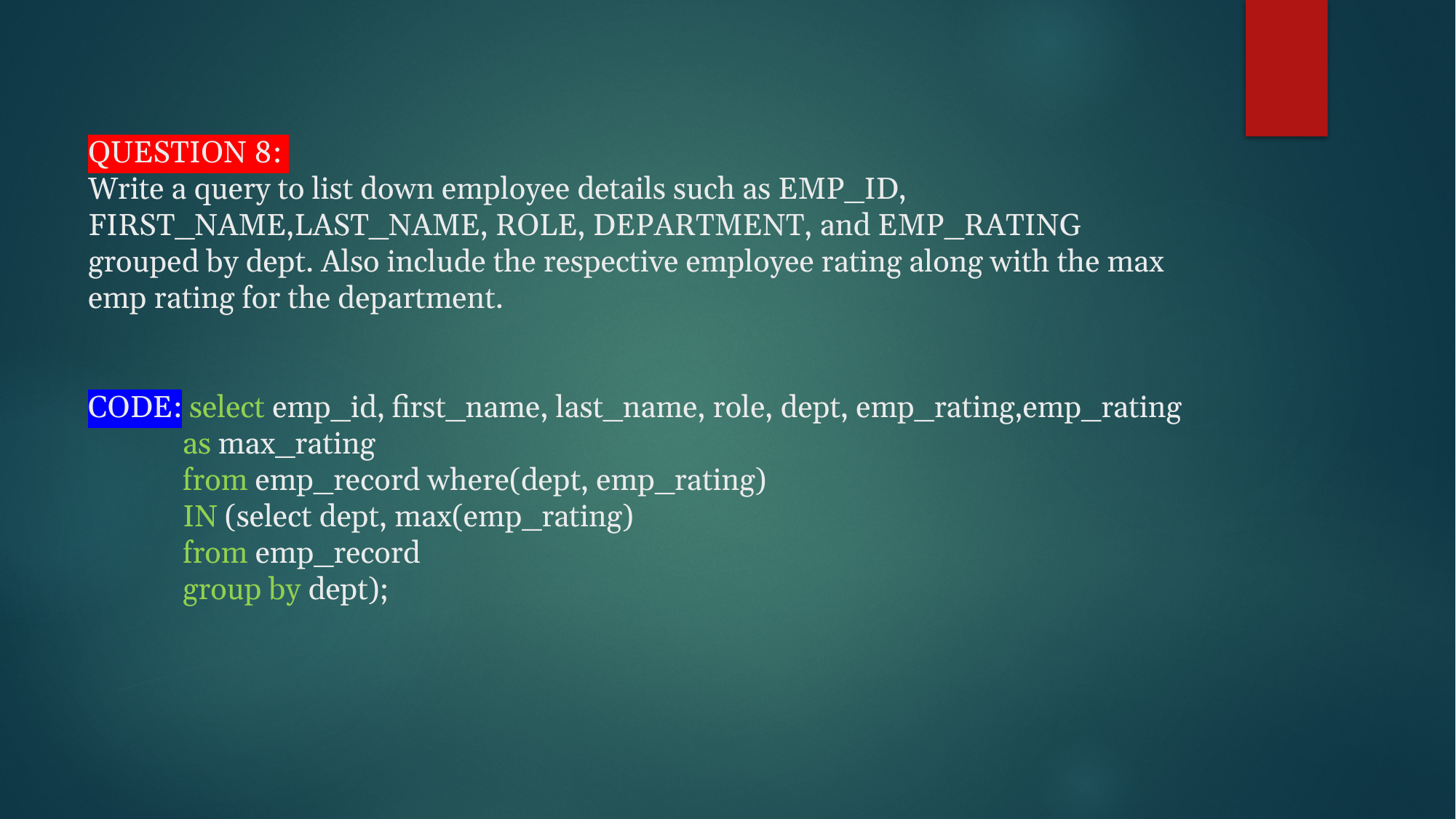

# QUESTION 8: Write a query to list down employee details such as EMP_ID, FIRST_NAME,LAST_NAME, ROLE, DEPARTMENT, and EMP_RATING grouped by dept. Also include the respective employee rating along with the max emp rating for the department. CODE: select emp_id, first_name, last_name, role, dept, emp_rating,emp_rating as max_rating from emp_record where(dept, emp_rating) IN (select dept, max(emp_rating) from emp_record group by dept);